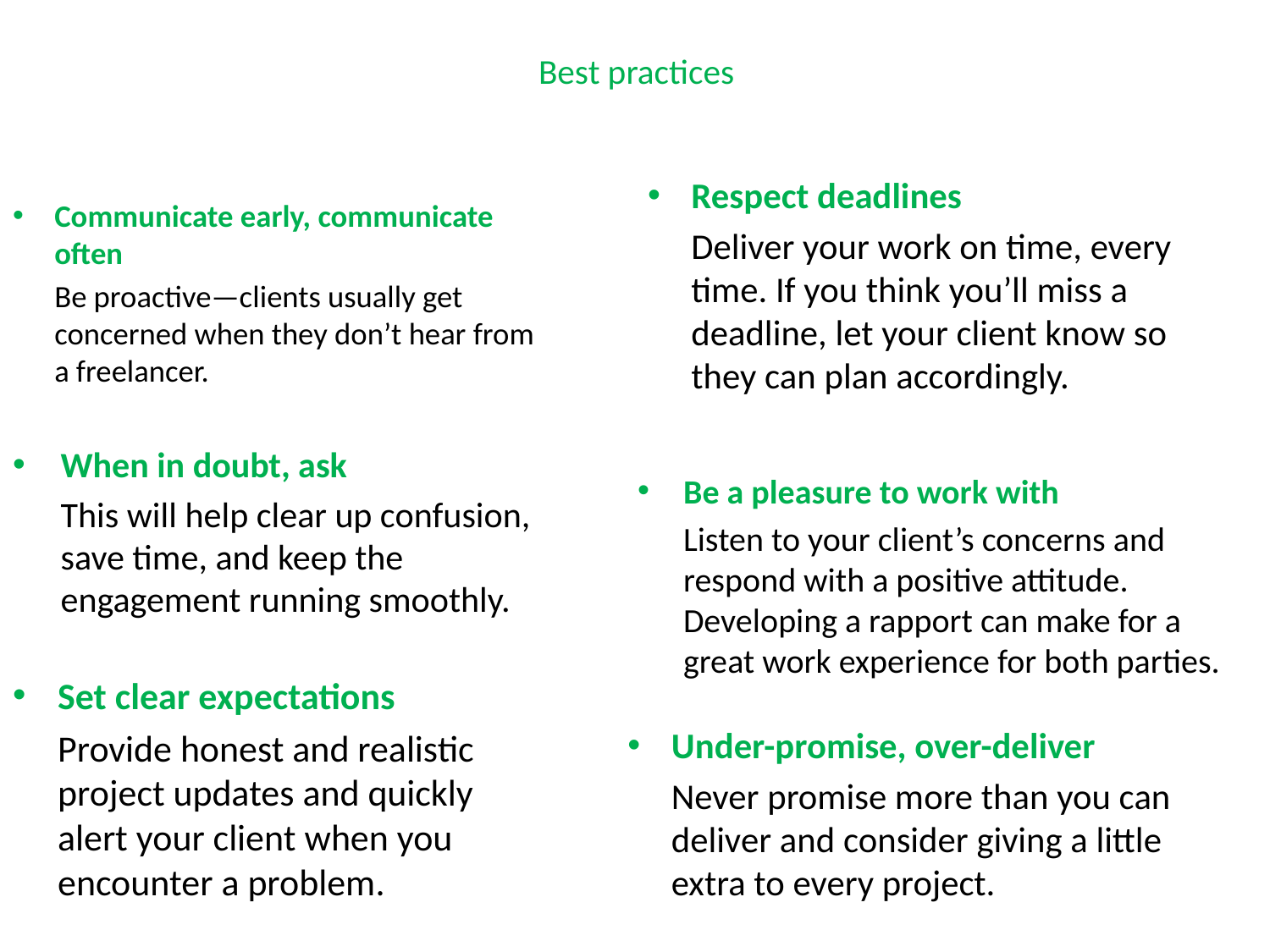

# Best practices

Communicate early, communicate often
	Be proactive—clients usually get concerned when they don’t hear from a freelancer.
Respect deadlines
	Deliver your work on time, every time. If you think you’ll miss a deadline, let your client know so they can plan accordingly.

When in doubt, ask
	This will help clear up confusion, save time, and keep the engagement running smoothly.

Be a pleasure to work with
	Listen to your client’s concerns and respond with a positive attitude. Developing a rapport can make for a great work experience for both parties.
Set clear expectations
	Provide honest and realistic project updates and quickly alert your client when you encounter a problem.

Under-promise, over-deliver
	Never promise more than you can deliver and consider giving a little extra to every project.